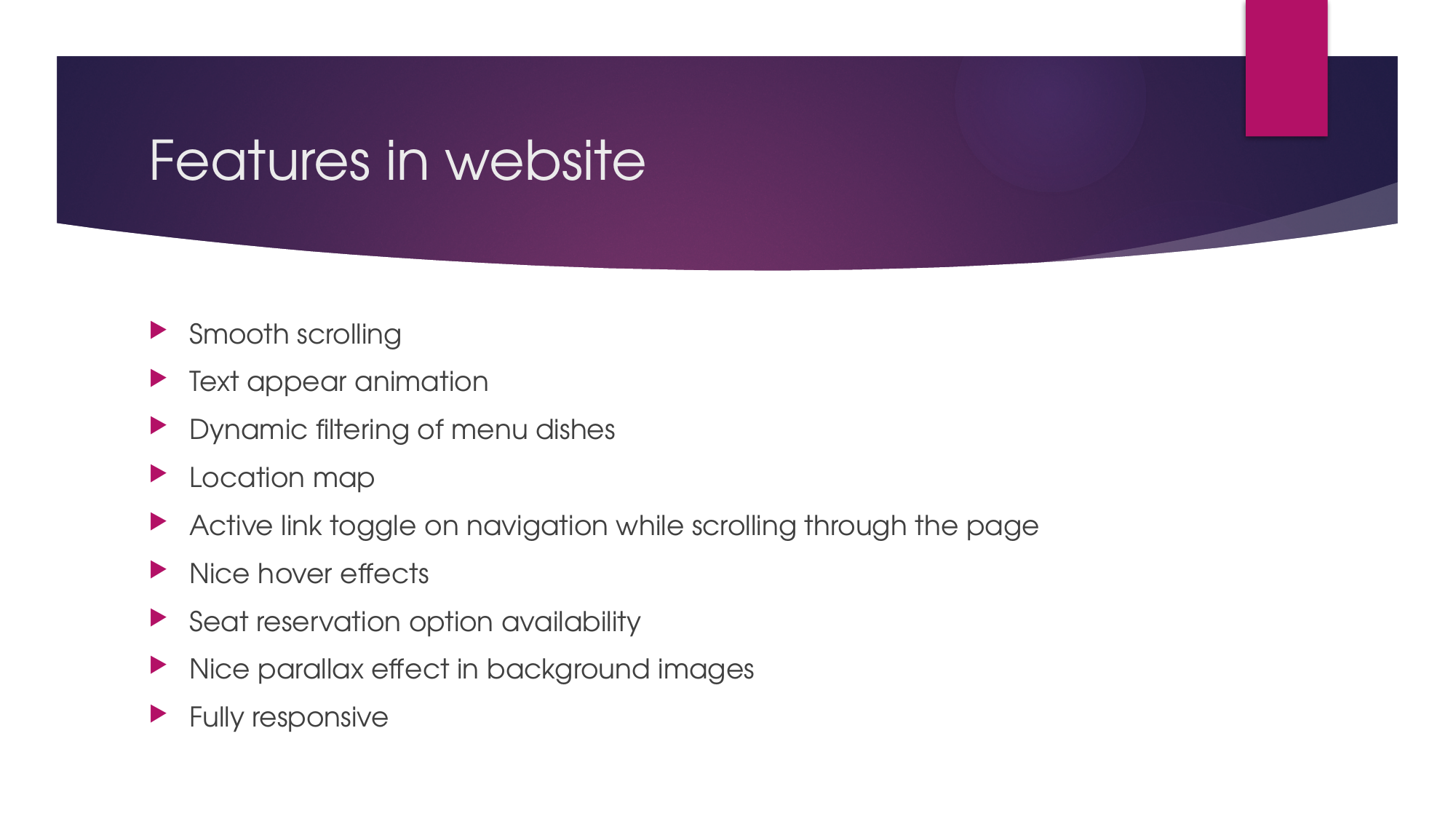

# Features in website
Smooth scrolling
Text appear animation
Dynamic filtering of menu dishes
Location map
Active link toggle on navigation while scrolling through the page
Nice hover effects
Seat reservation option availability
Nice parallax effect in background images
Fully responsive